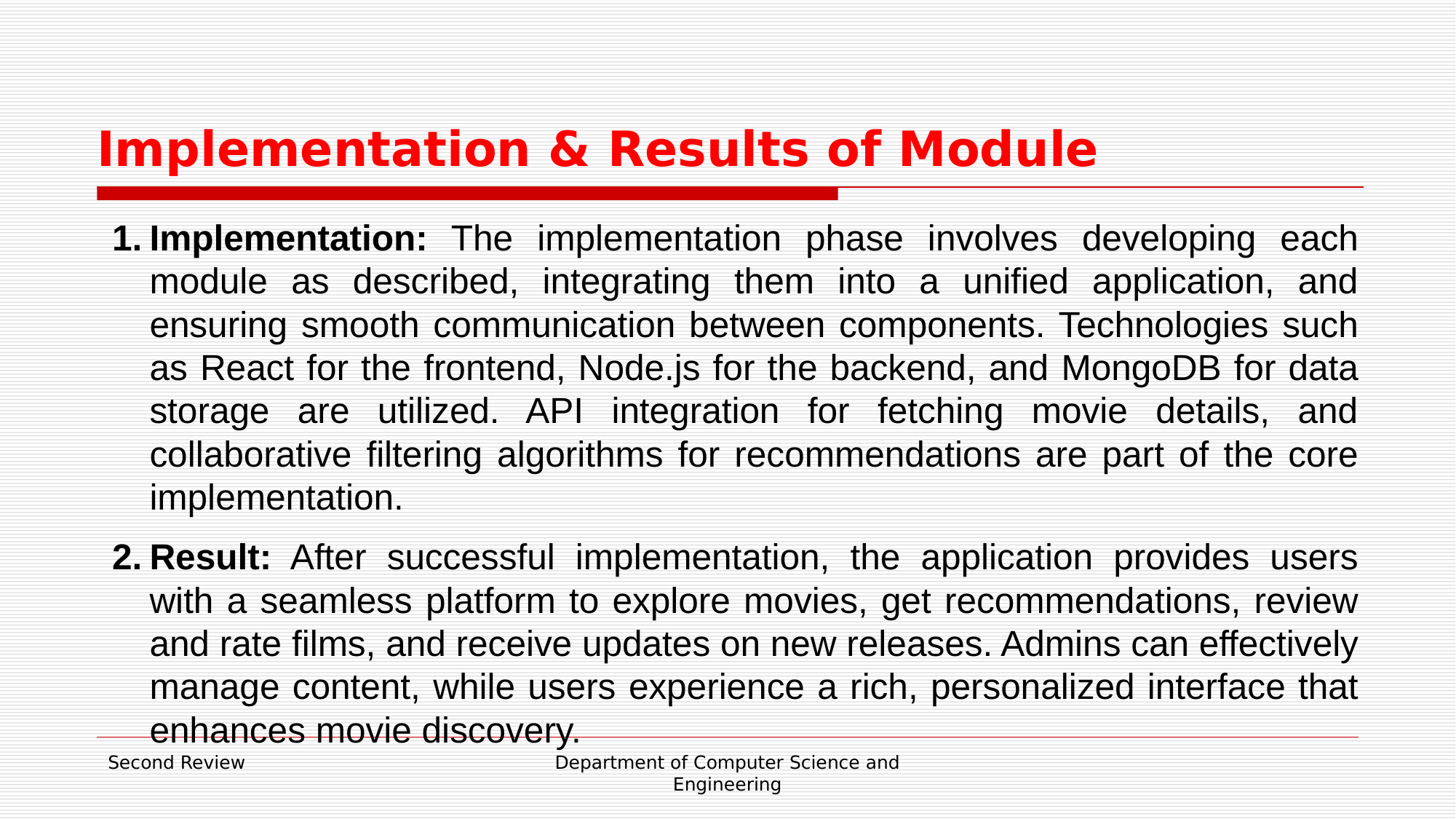

# Implementation & Results of Module
Implementation: The implementation phase involves developing each module as described, integrating them into a unified application, and ensuring smooth communication between components. Technologies such as React for the frontend, Node.js for the backend, and MongoDB for data storage are utilized. API integration for fetching movie details, and collaborative filtering algorithms for recommendations are part of the core implementation.
Result: After successful implementation, the application provides users with a seamless platform to explore movies, get recommendations, review and rate films, and receive updates on new releases. Admins can effectively manage content, while users experience a rich, personalized interface that enhances movie discovery.
Second Review
Department of Computer Science and Engineering
10